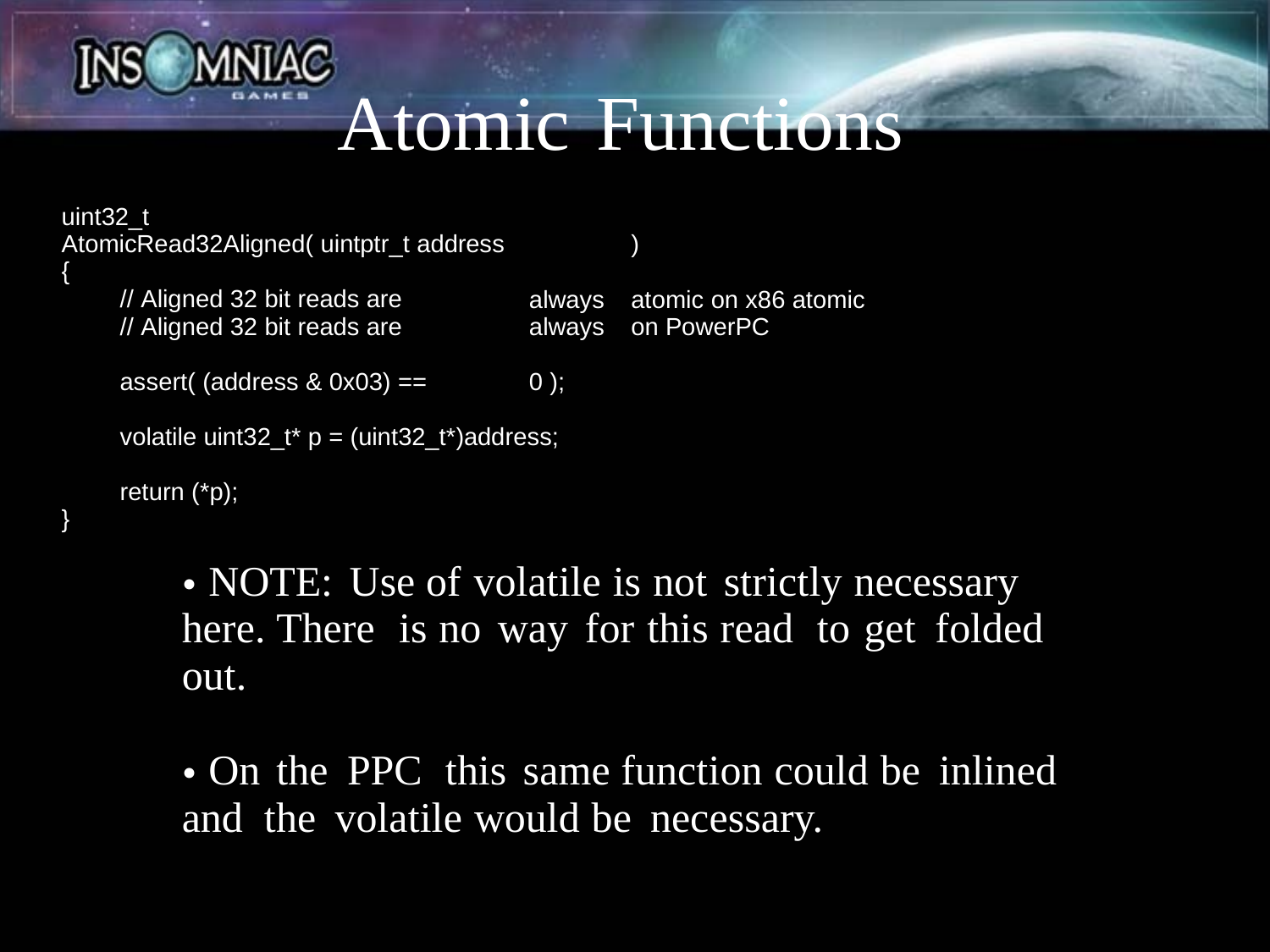

Atomic
Functions
uint32_t
AtomicRead32Aligned( uintptr_t address
{
)
// Aligned 32 bit reads are
// Aligned 32 bit reads are
always always
atomic on x86 atomic on PowerPC
assert( (address & 0x03) ==
0 );
volatile uint32_t* p = (uint32_t*)address;
return (*p);
}
NOTE: Use of volatile is not strictly necessary
•
here. There  is no way for this read  to get folded
out.
On the PPC  this same function could be inlined
•
and  the volatile would be necessary.